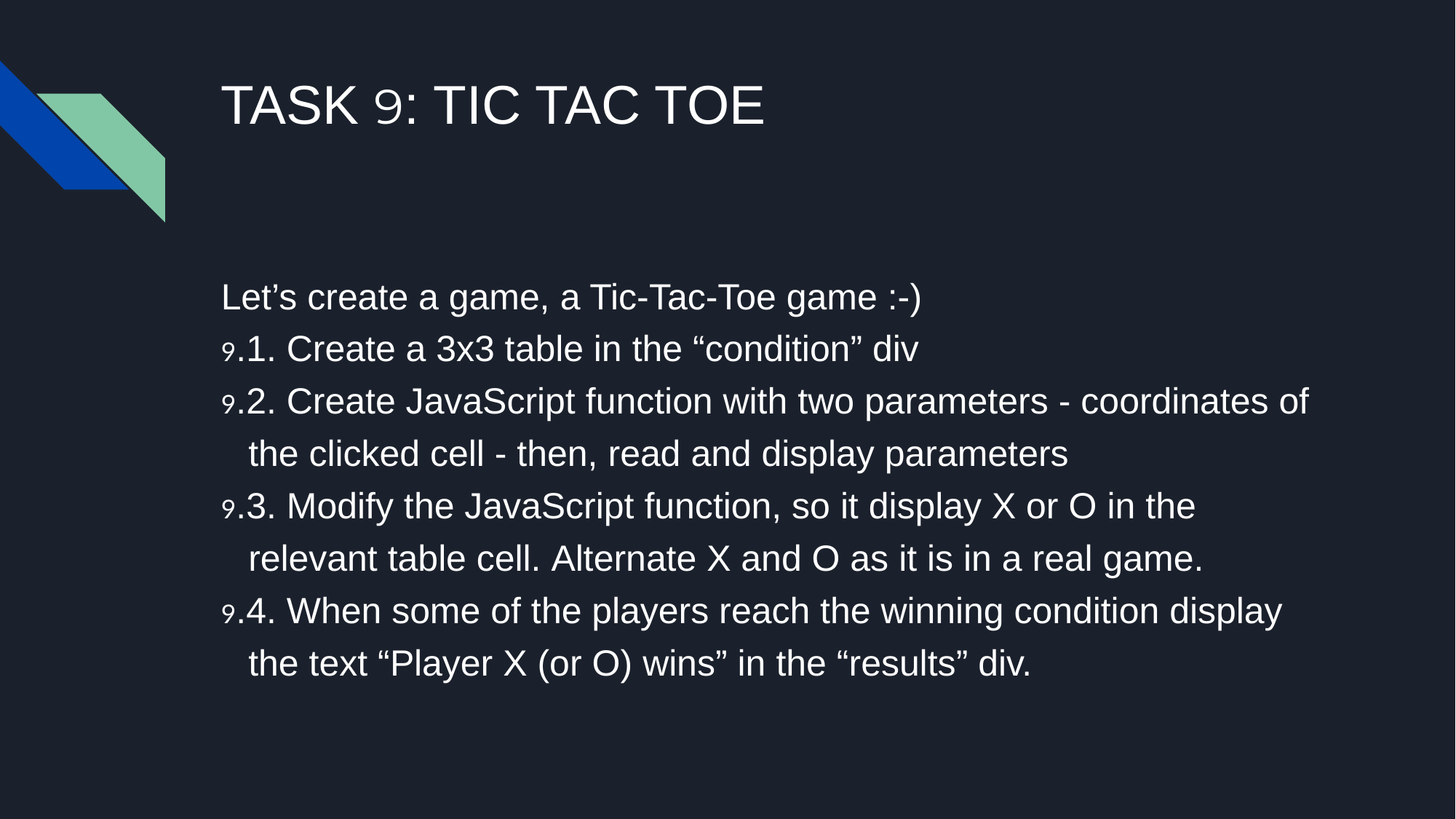

# TASK 9: TIC TAC TOE
Let’s create a game, a Tic-Tac-Toe game :-)
9.1. Create a 3x3 table in the “condition” div
9.2. Create JavaScript function with two parameters - coordinates of the clicked cell - then, read and display parameters
9.3. Modify the JavaScript function, so it display X or O in the relevant table cell. Аlternate X and O as it is in a real game.
9.4. When some of the players reach the winning condition display the text “Player X (or O) wins” in the “results” div.